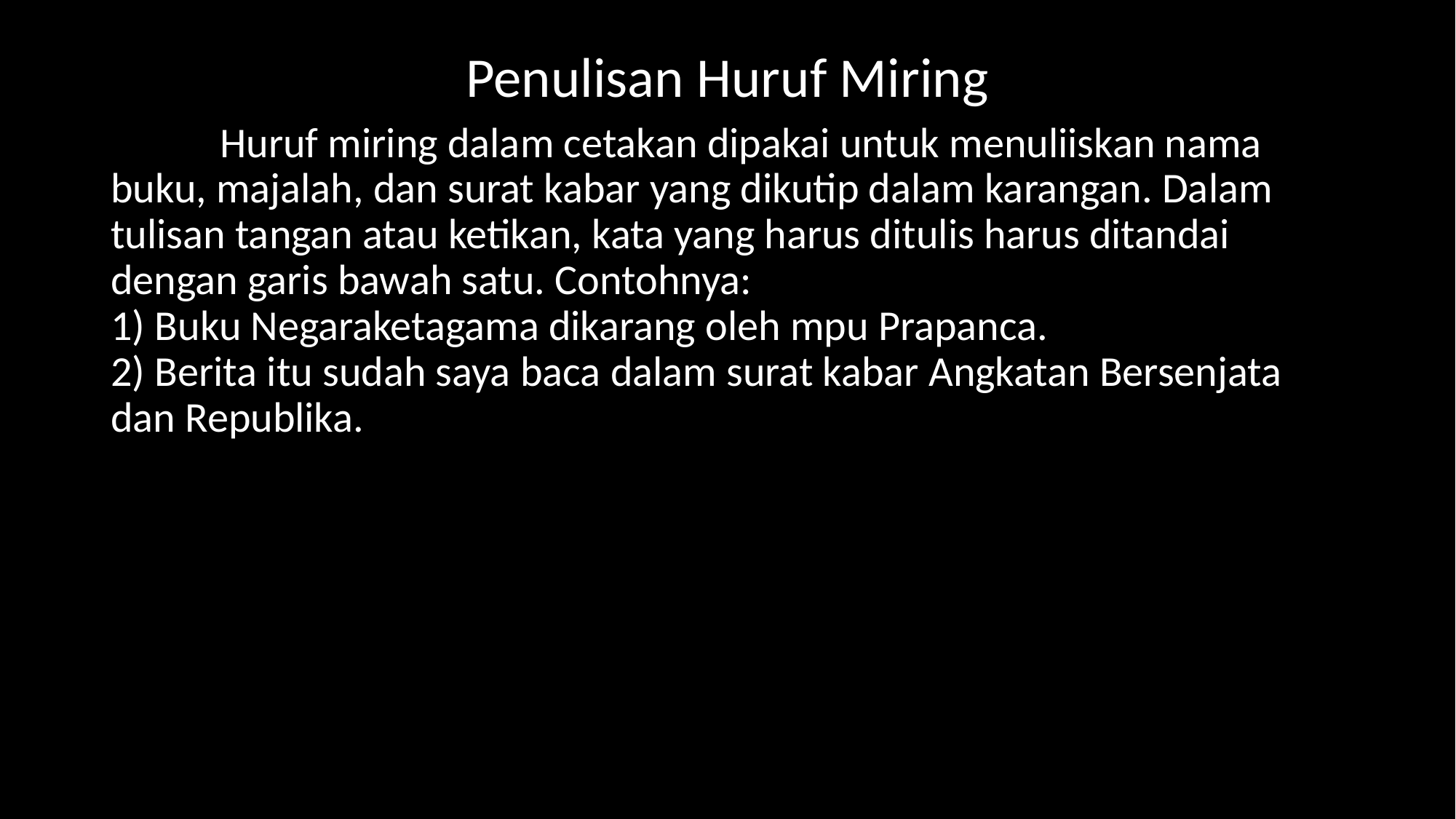

# Penulisan Huruf Miring
	Huruf miring dalam cetakan dipakai untuk menuliiskan nama buku, majalah, dan surat kabar yang dikutip dalam karangan. Dalam tulisan tangan atau ketikan, kata yang harus ditulis harus ditandai dengan garis bawah satu. Contohnya:
1) Buku Negaraketagama dikarang oleh mpu Prapanca.
2) Berita itu sudah saya baca dalam surat kabar Angkatan Bersenjata dan Republika.